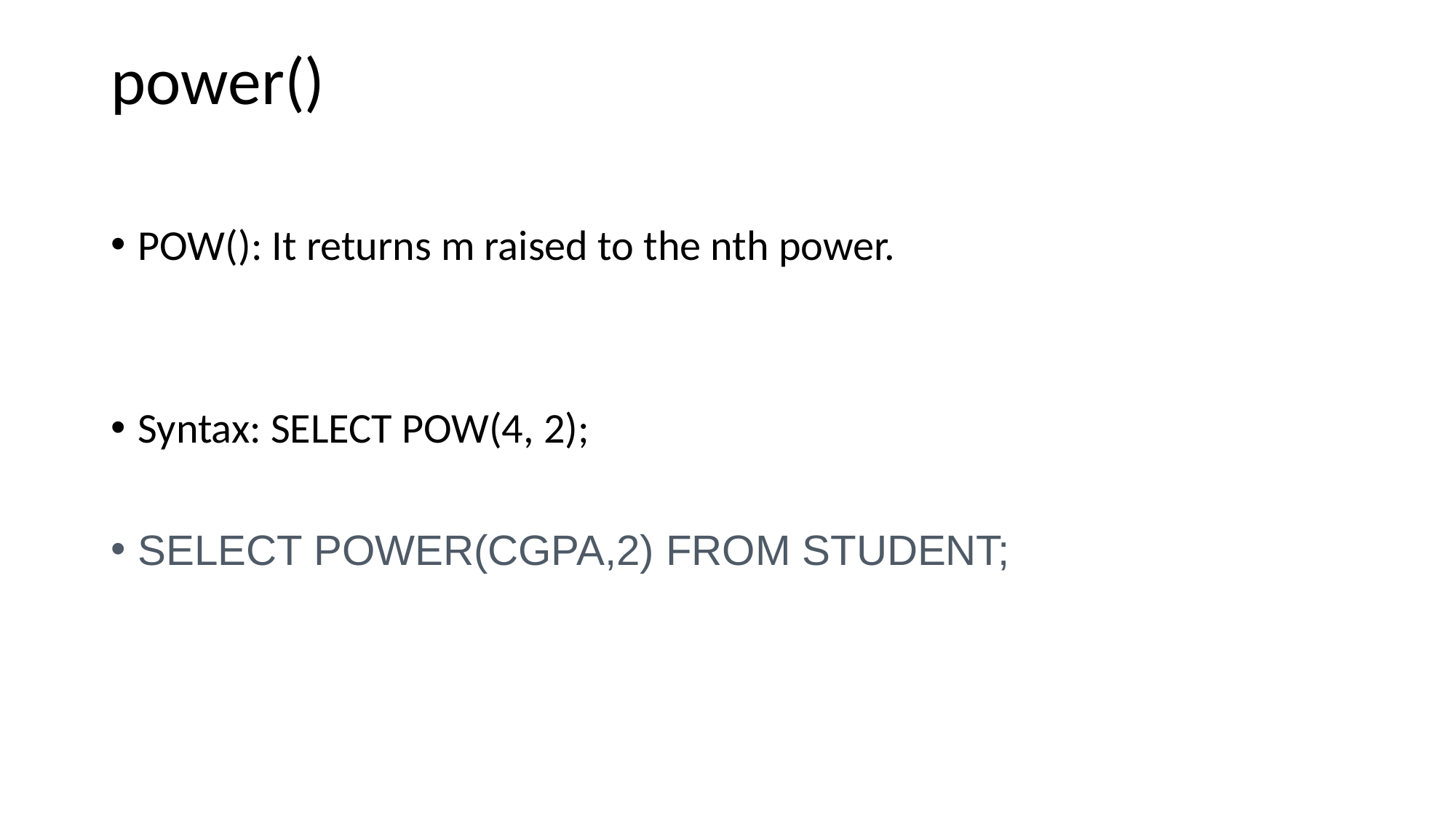

# power()
POW(): It returns m raised to the nth power.

Syntax: SELECT POW(4, 2);

SELECT POWER(CGPA,2) FROM STUDENT;